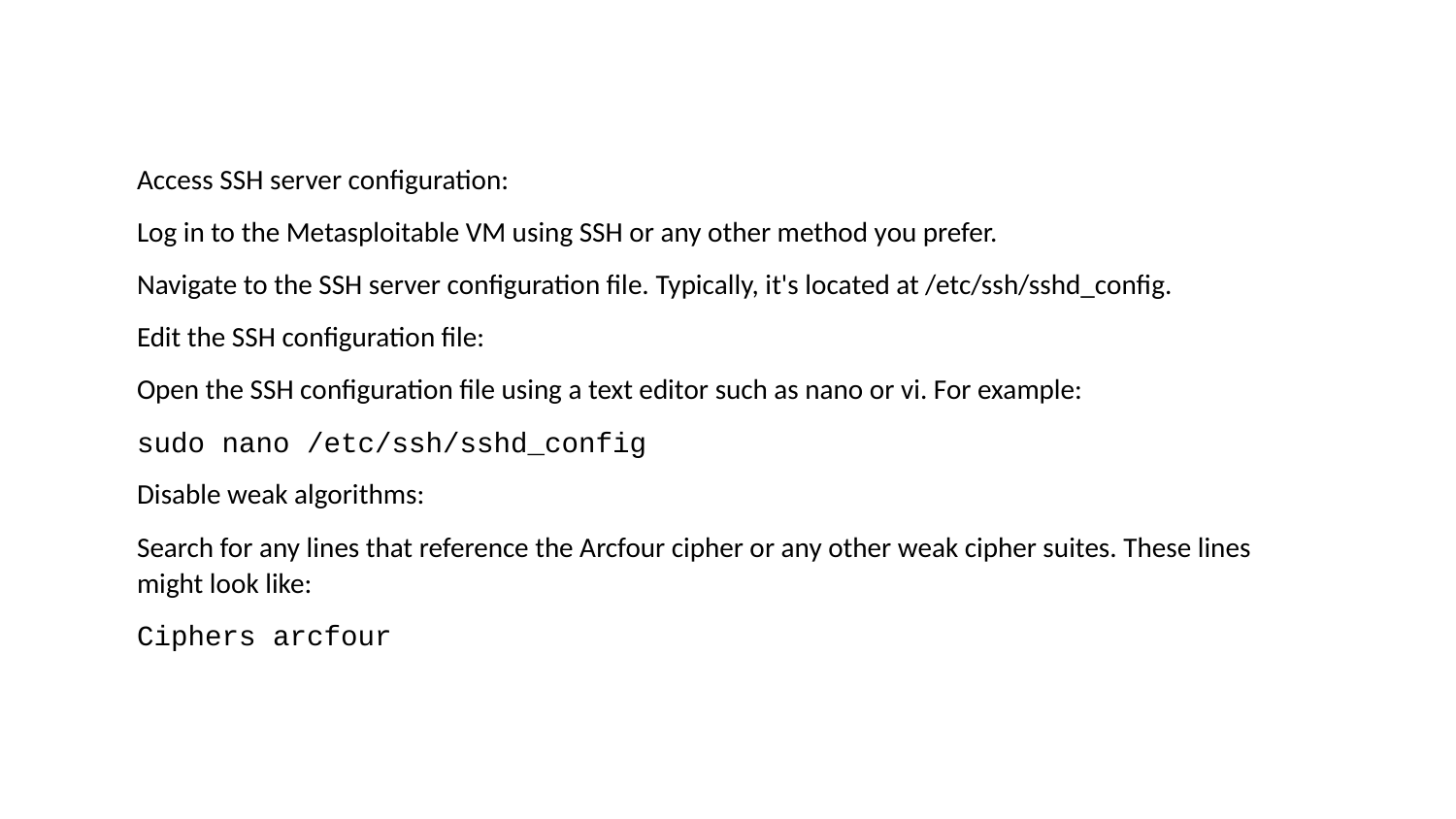

Access SSH server configuration:
Log in to the Metasploitable VM using SSH or any other method you prefer.
Navigate to the SSH server configuration file. Typically, it's located at /etc/ssh/sshd_config.
Edit the SSH configuration file:
Open the SSH configuration file using a text editor such as nano or vi. For example:
sudo nano /etc/ssh/sshd_config
Disable weak algorithms:
Search for any lines that reference the Arcfour cipher or any other weak cipher suites. These lines might look like:
Ciphers arcfour